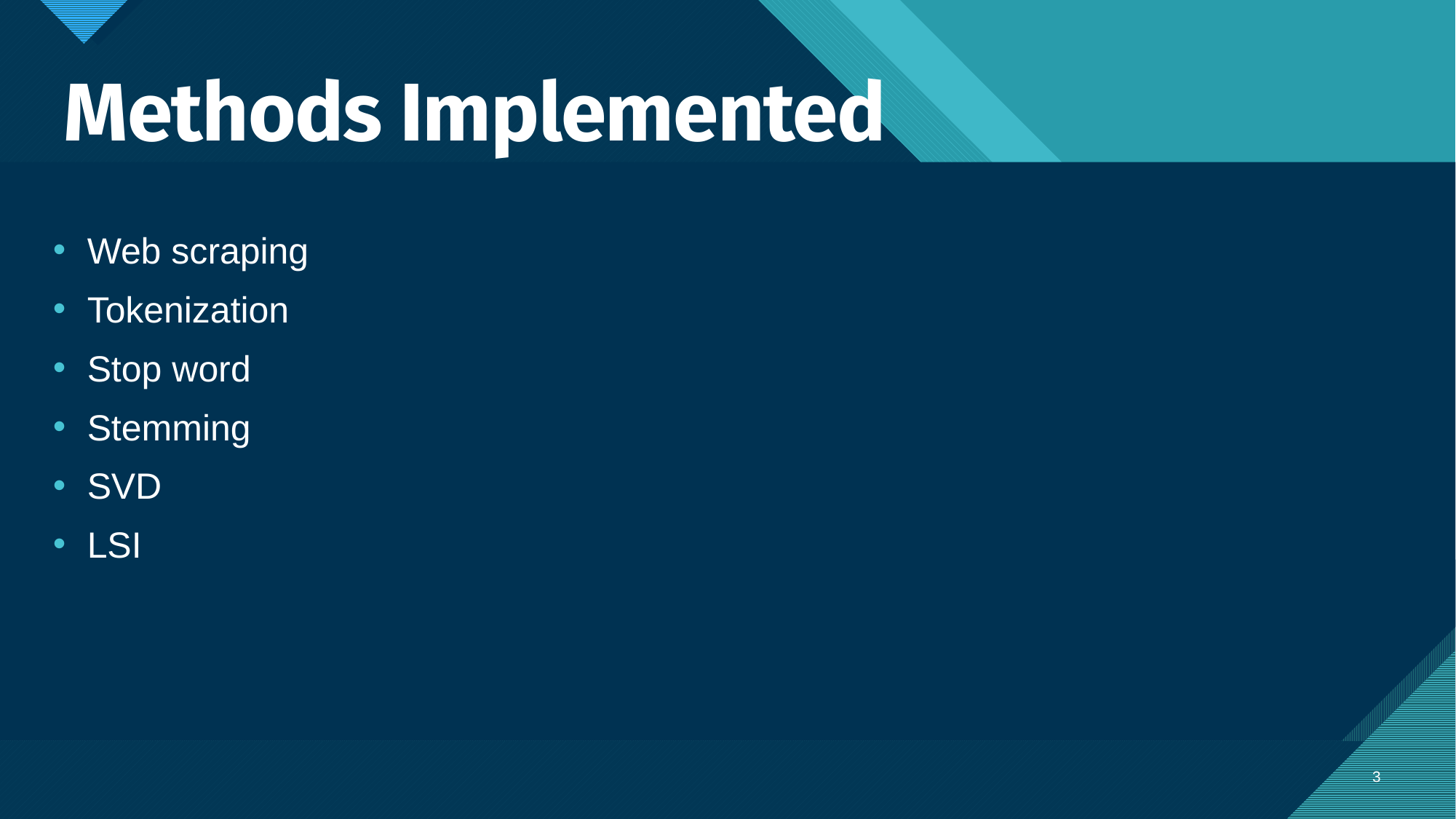

# Methods Implemented
Web scraping
Tokenization
Stop word
Stemming
SVD
LSI
3